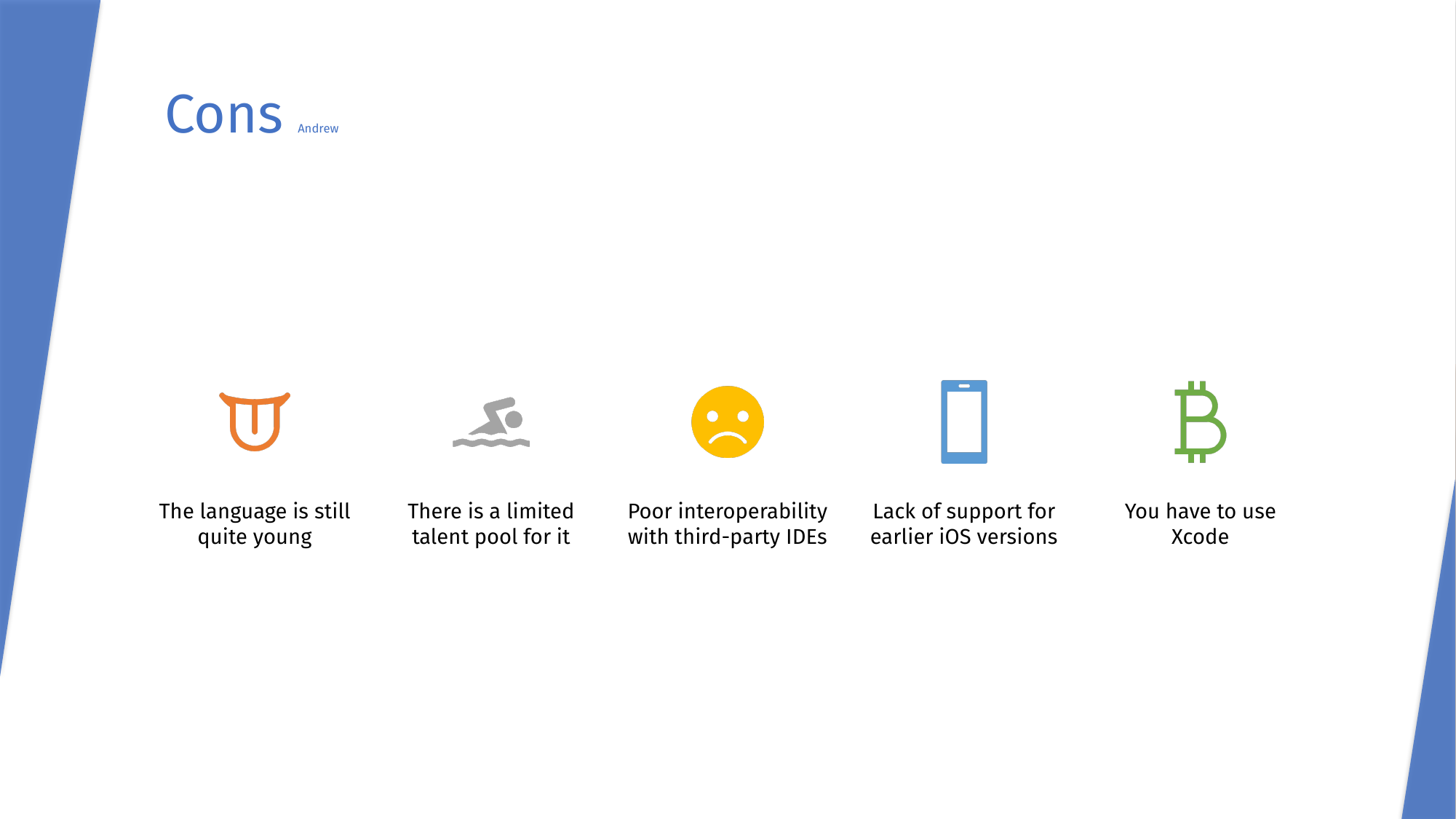

# Cons Andrew
The language is still quite young
There is a limited talent pool for it
Poor interoperability with third-party IDEs
Lack of support for earlier iOS versions
You have to use Xcode